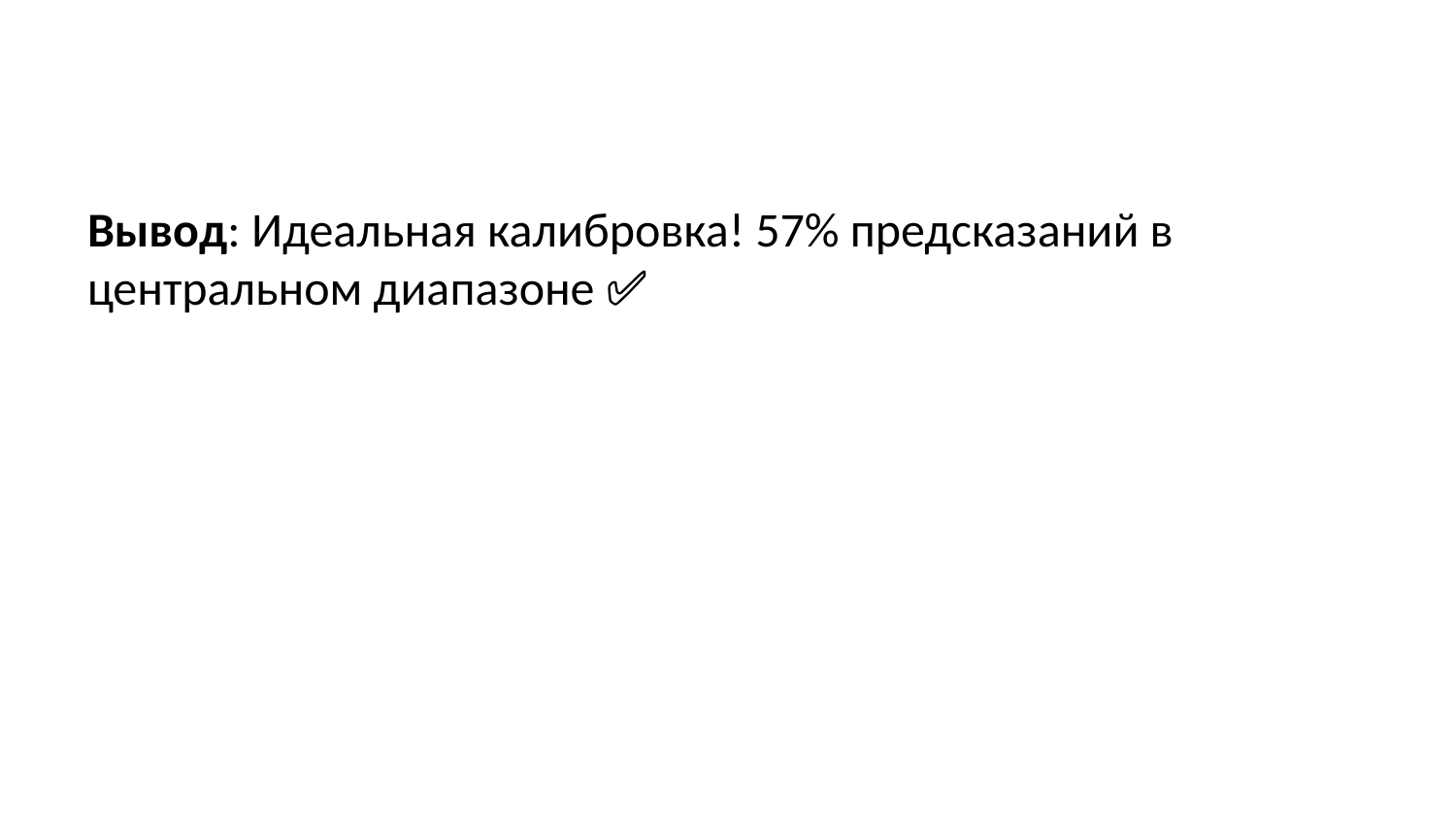

Вывод: Идеальная калибровка! 57% предсказаний в центральном диапазоне ✅